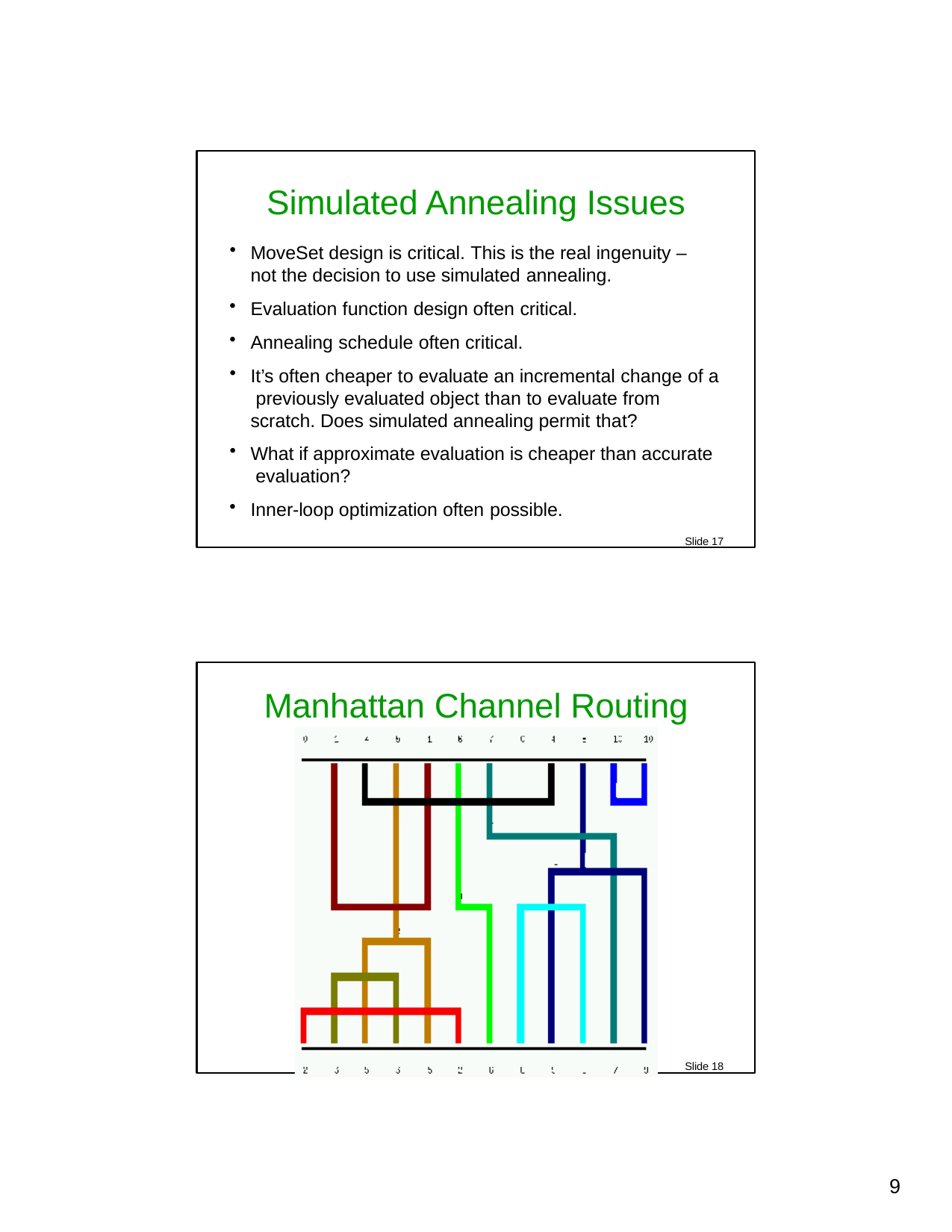

Simulated Annealing Issues
MoveSet design is critical. This is the real ingenuity –  not the decision to use simulated annealing.
Evaluation function design often critical.
Annealing schedule often critical.
It’s often cheaper to evaluate an incremental change of a  previously evaluated object than to evaluate from  scratch. Does simulated annealing permit that?
What if approximate evaluation is cheaper than accurate  evaluation?
Inner-loop optimization often possible.
Slide 17
Manhattan Channel Routing

Slide 18

9